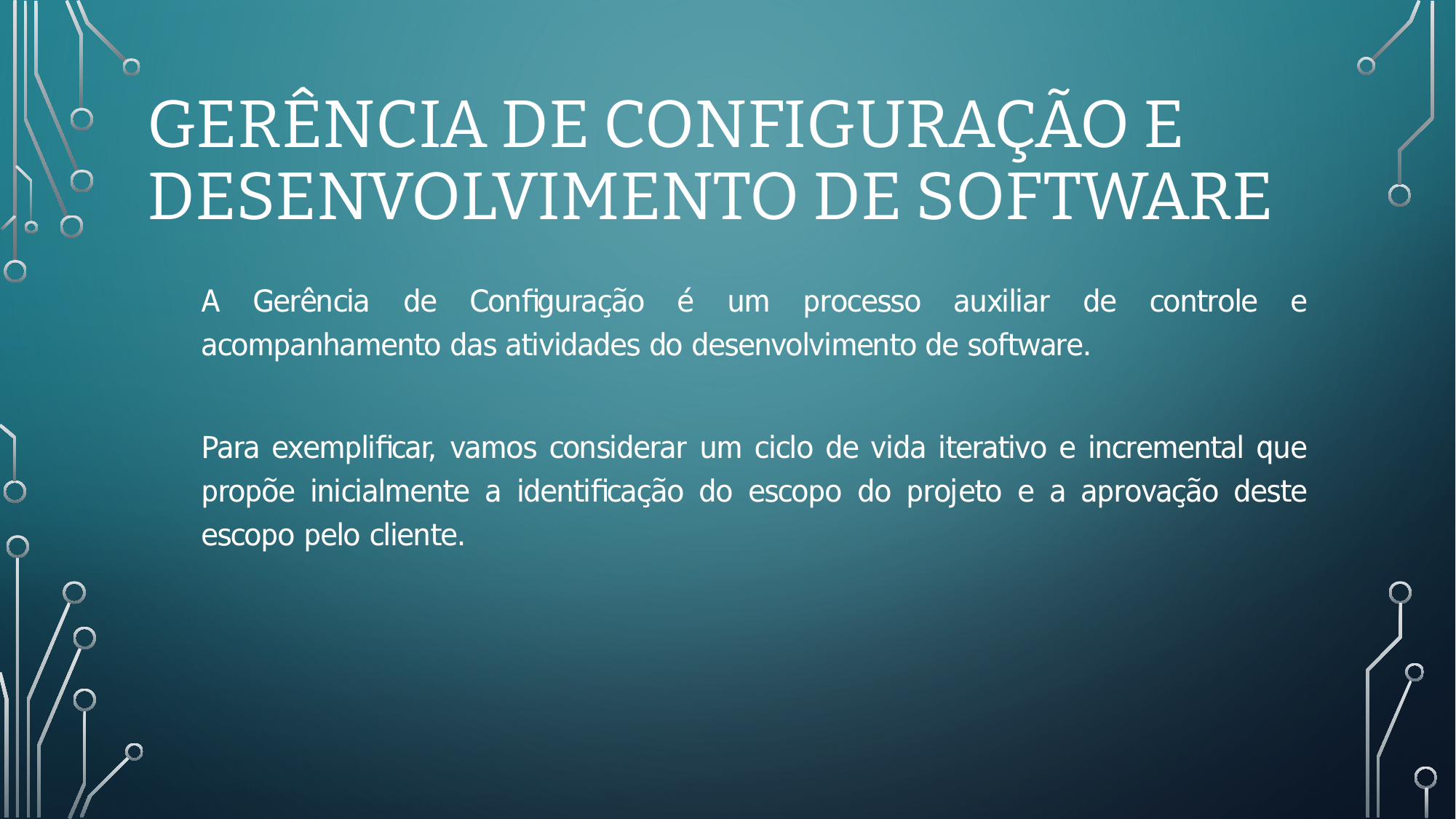

# Gerência de Configuração e Desenvolvimento de Software
A Gerência de Configuração é um processo auxiliar de controle e acompanhamento das atividades do desenvolvimento de software.

Para exemplificar, vamos considerar um ciclo de vida iterativo e incremental que propõe inicialmente a identificação do escopo do projeto e a aprovação deste escopo pelo cliente.